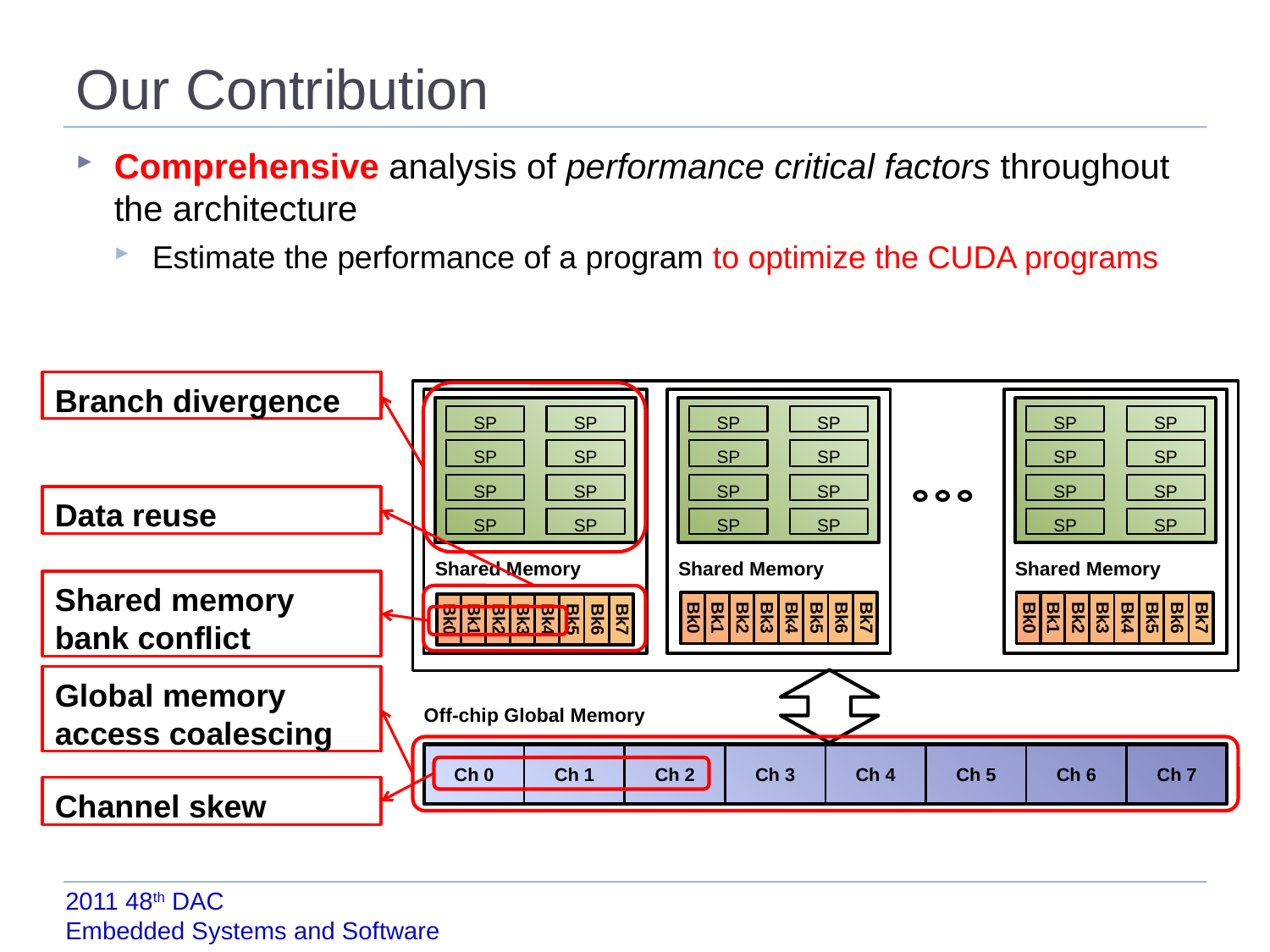

# Our Contribution
Comprehensive analysis of performance critical factors throughout the architecture
Estimate the performance of a program to optimize the CUDA programs
Branch divergence

SP
SP
SP
SP
SP
SP
SP
SP
SP
SP
SP
SP
SP
SP
SP
SP
SP
SP

SP
SP
SP
SP
SP
SP
Shared Memory
Shared Memory
Shared Memory
Bk6
Bk3
Bk4
Bk5
Bk7
Bk1
Bk0
Bk2
Bk6
Bk3
Bk4
Bk5
Bk7
Bk1
Bk0
Bk2

Bk6
Bk3
Bk4
Bk5
Bk7
Bk1
Bk0
Bk2

Off-chip Global Memory

Ch 0
Ch 1
Ch 2
Ch 3
Ch 4
Ch 5
Ch 6
Ch 7

Data reuse
Shared memory bank conflict

Global memory access coalescing

Channel skew